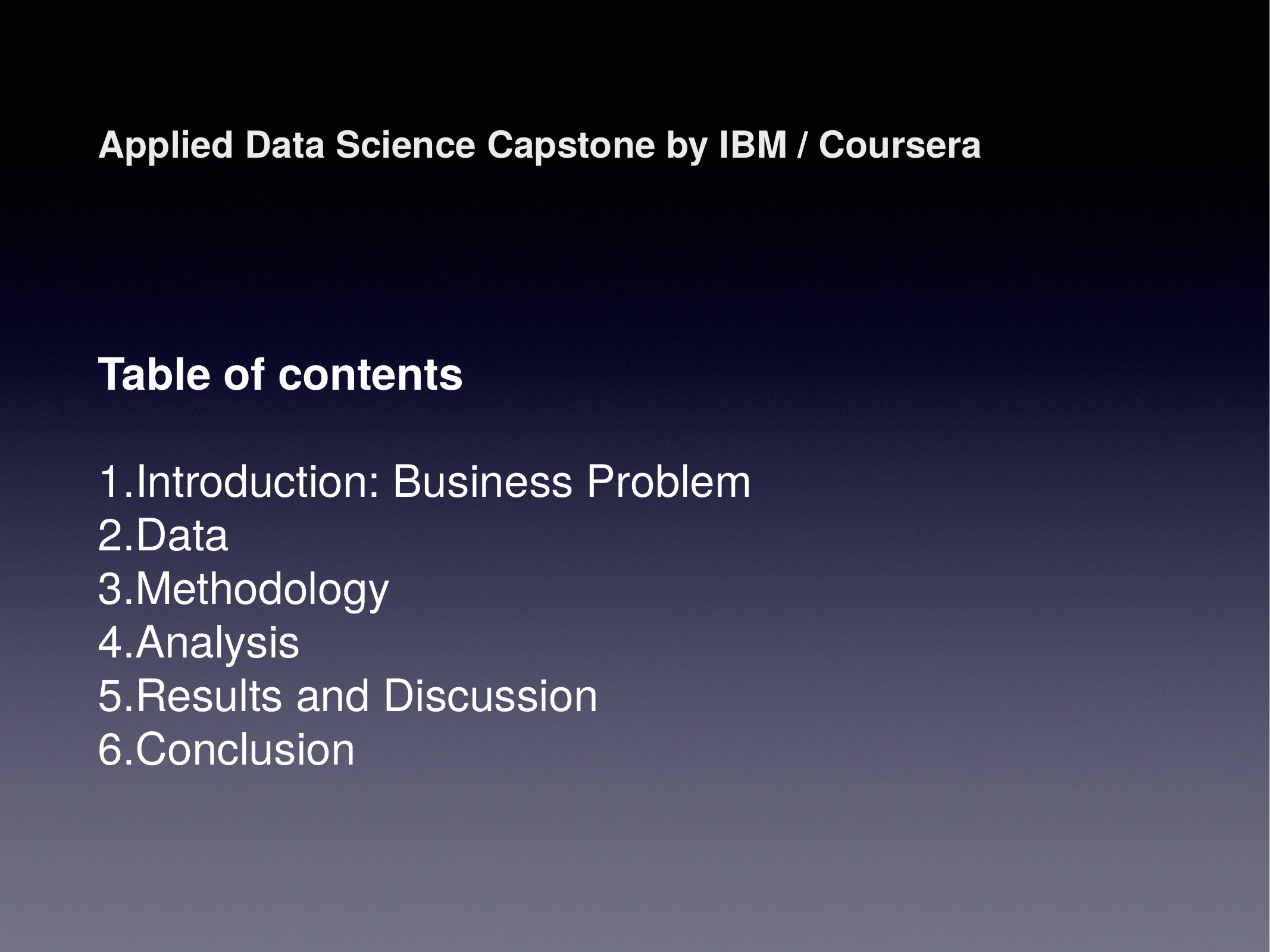

Table of contents

1.Introduction: Business Problem
2.Data
3.Methodology
4.Analysis
5.Results and Discussion
6.Conclusion
# Applied Data Science Capstone by IBM / Coursera